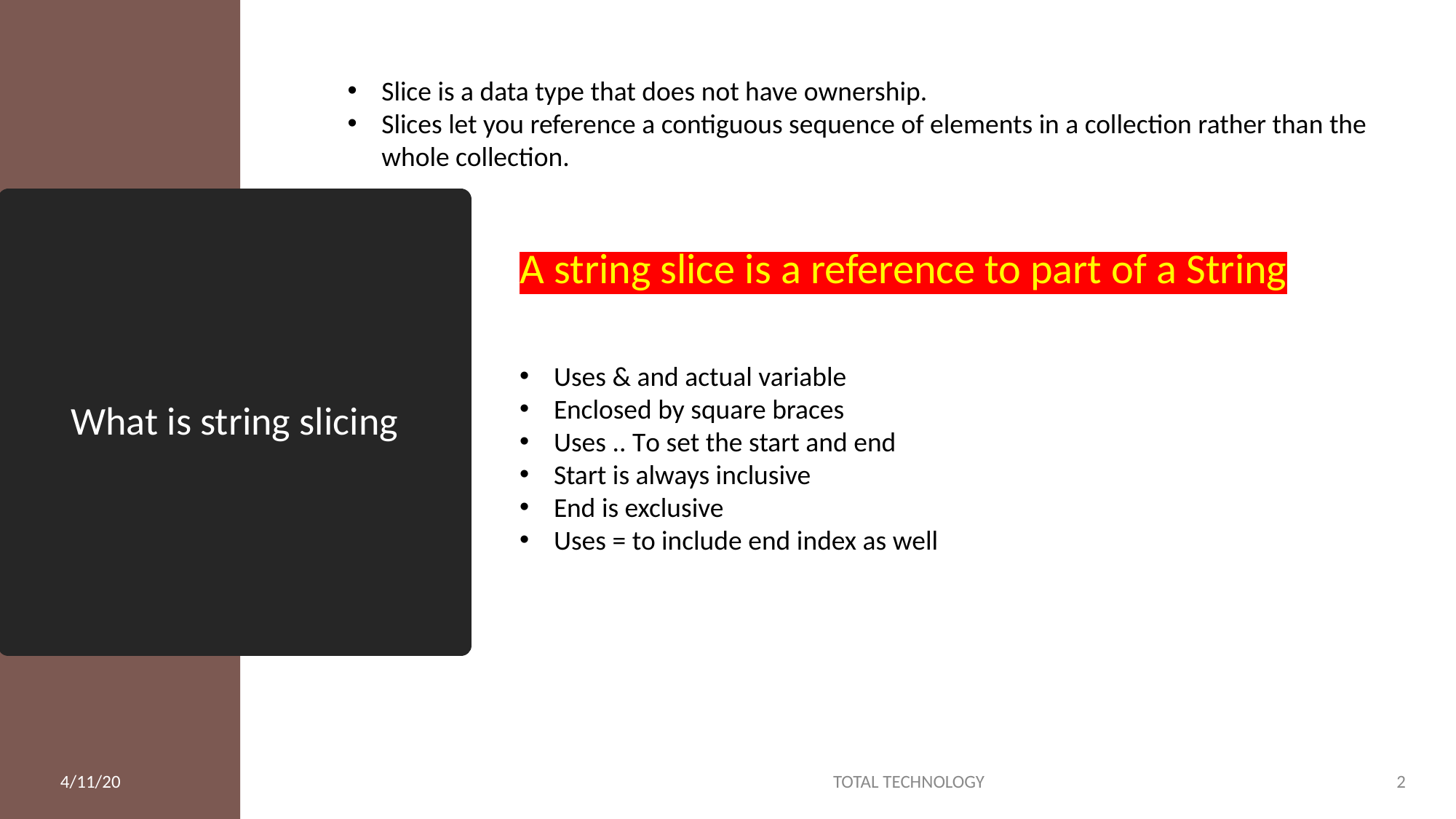

Slice is a data type that does not have ownership.
Slices let you reference a contiguous sequence of elements in a collection rather than the whole collection.

A string slice is a reference to part of a String

# What is string slicing
Uses & and actual variable
Enclosed by square braces
Uses .. To set the start and end
Start is always inclusive
End is exclusive
Uses = to include end index as well
4/11/20
TOTAL TECHNOLOGY
2